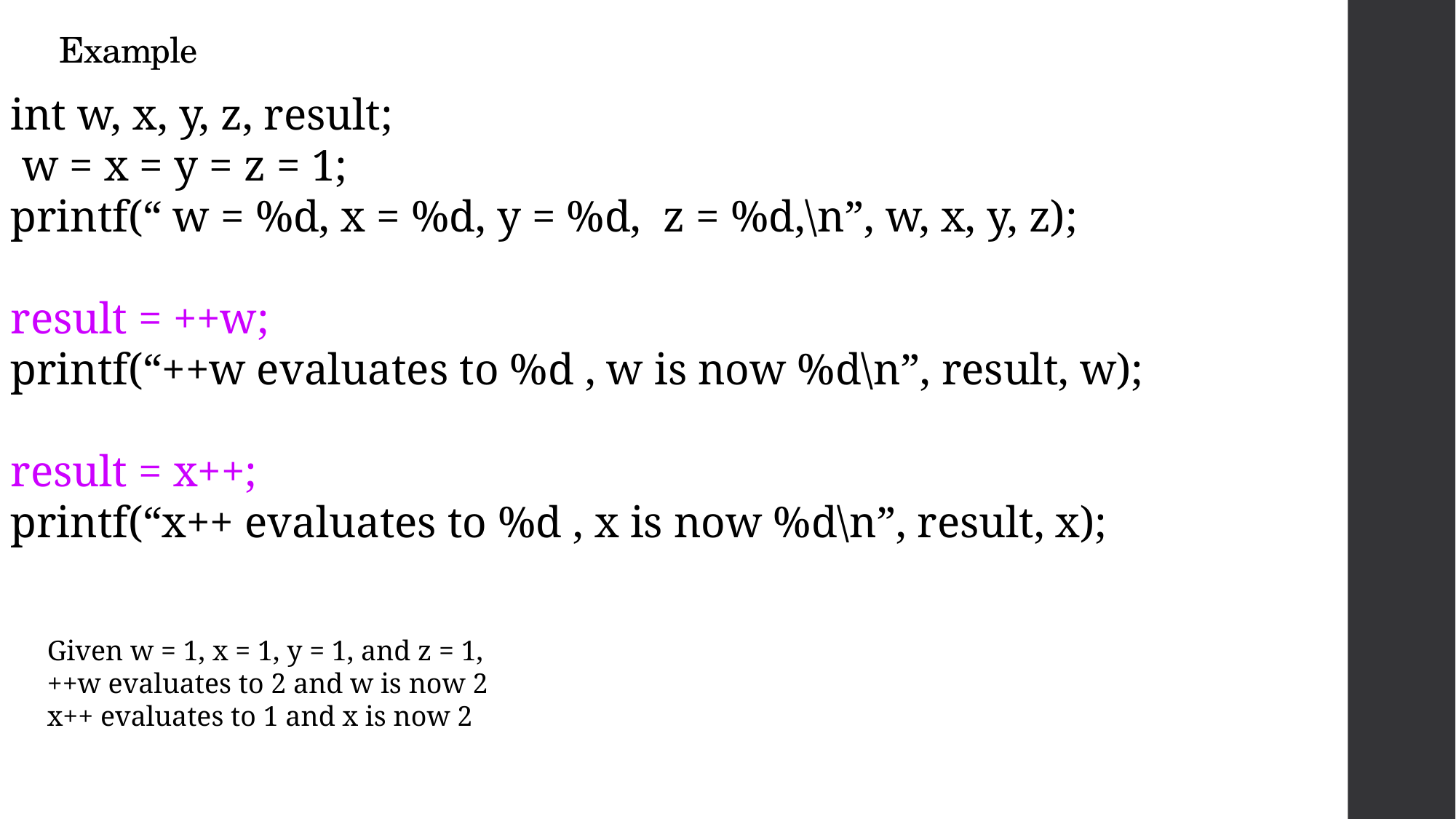

# Example
int w, x, y, z, result;
 w = x = y = z = 1;
printf(“ w = %d, x = %d, y = %d,  z = %d,\n”, w, x, y, z);

result = ++w;
printf(“++w evaluates to %d , w is now %d\n”, result, w);

result = x++;
printf(“x++ evaluates to %d , x is now %d\n”, result, x);
Given w = 1, x = 1, y = 1, and z = 1,
++w evaluates to 2 and w is now 2
x++ evaluates to 1 and x is now 2